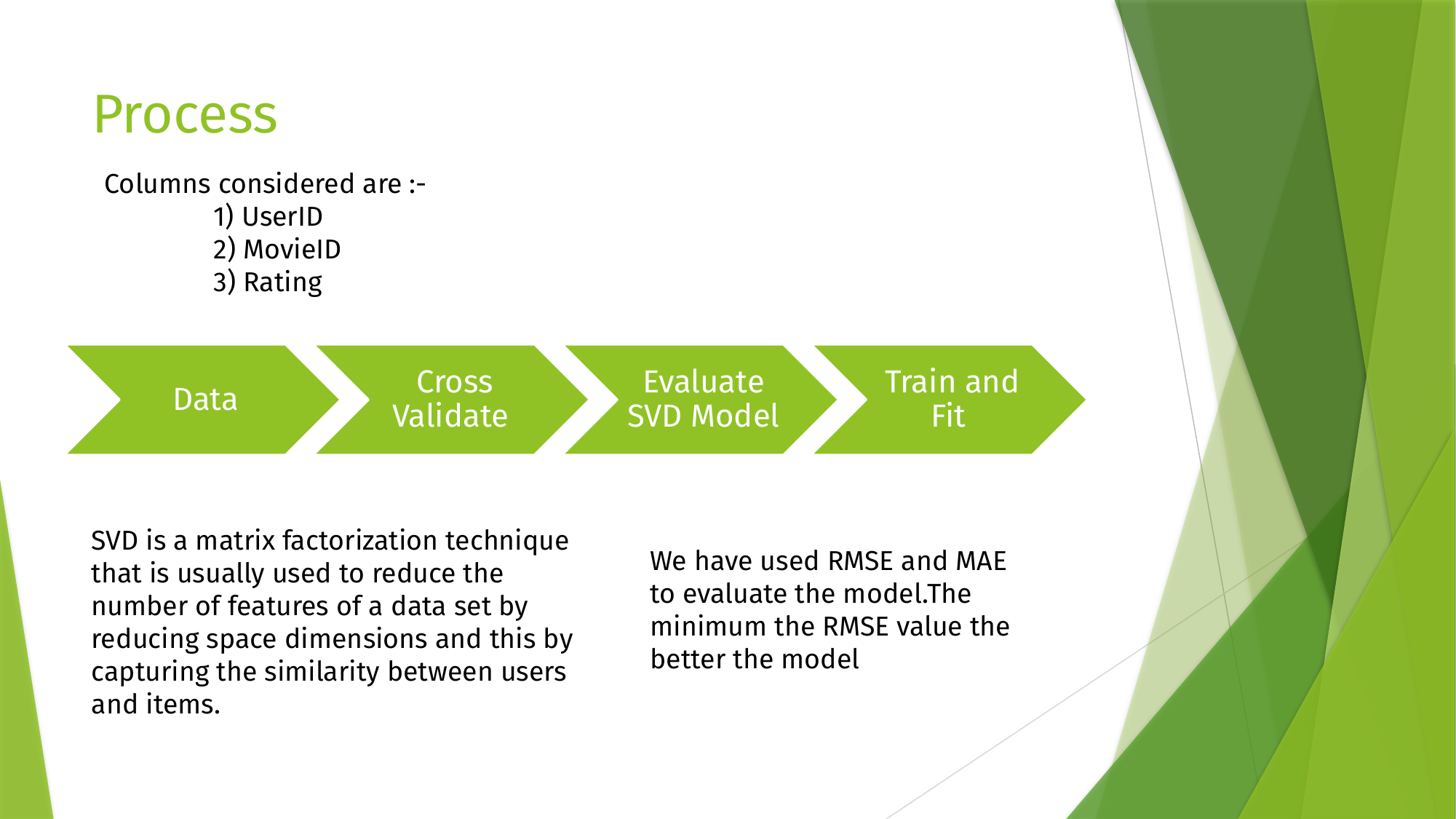

# Process
Columns considered are :-
	1) UserID
	2) MovieID
	3) Rating
Data
Cross Validate
Evaluate SVD Model
Train and Fit
SVD is a matrix factorization technique that is usually used to reduce the number of features of a data set by reducing space dimensions and this by capturing the similarity between users and items.
We have used RMSE and MAE to evaluate the model.The  minimum the RMSE value the better the model